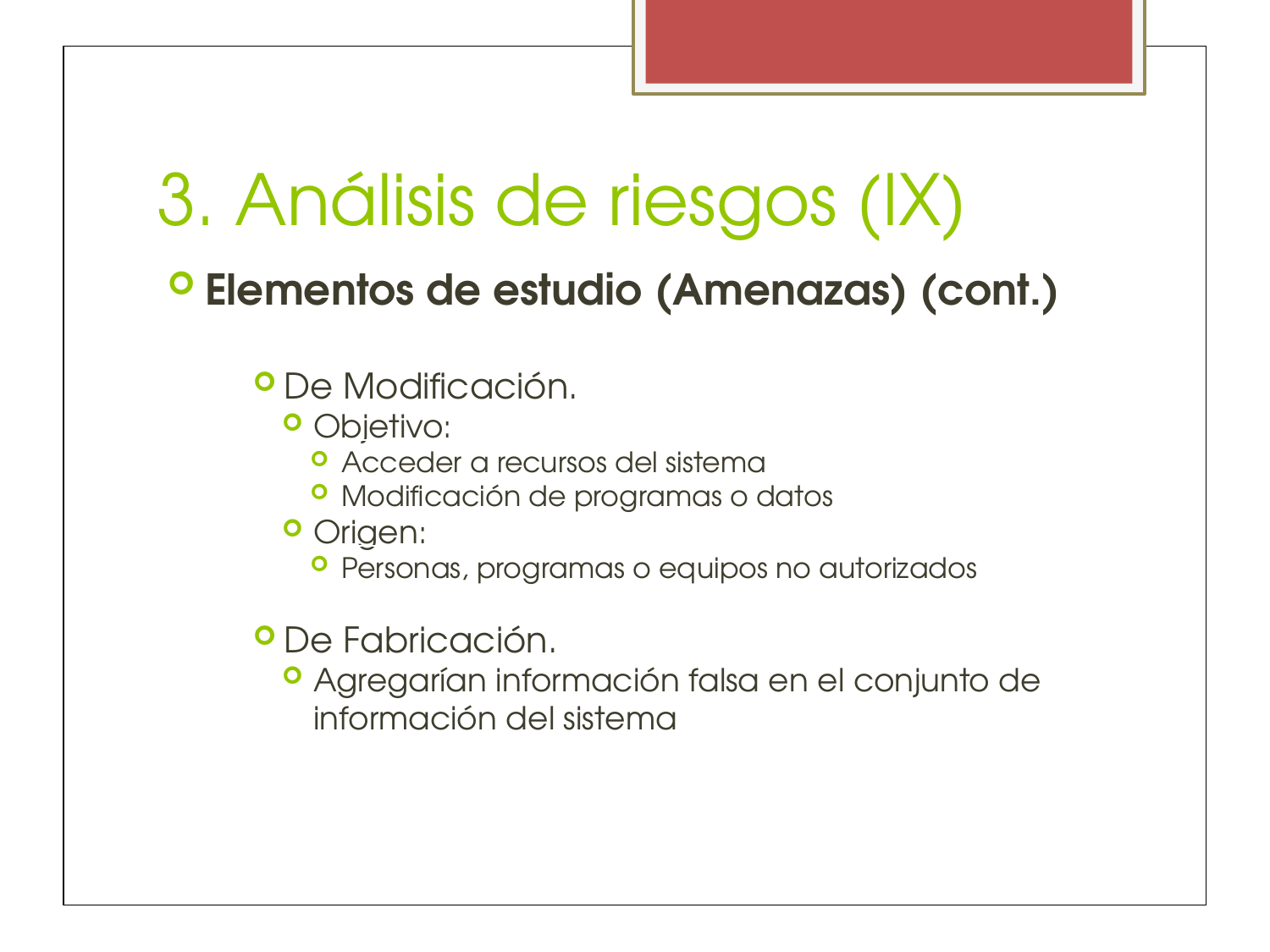

3. Análisis de riesgos (IX)
Elementos de estudio (Amenazas) (cont.)

De Modificación.
Objetivo:
Acceder a recursos del sistema
Modificación de programas o datos
Origen:
Personas, programas o equipos no autorizados

De Fabricación.
Agregarían información falsa en el conjunto de información del sistema